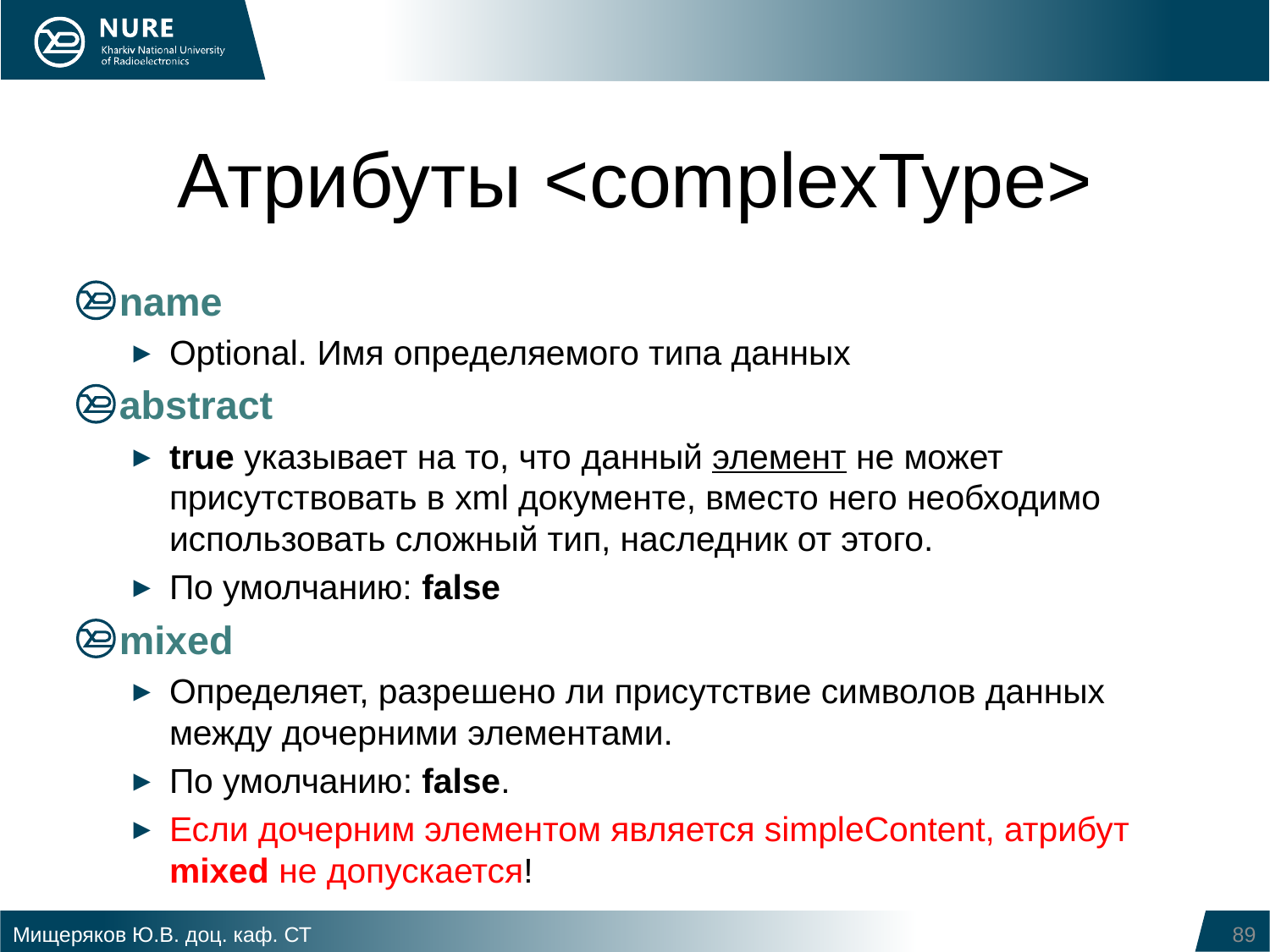

# Атрибуты <complexType>
name
Optional. Имя определяемого типа данных
abstract
true указывает на то, что данный элемент не может присутствовать в xml документе, вместо него необходимо использовать сложный тип, наследник от этого.
По умолчанию: false
mixed
Определяет, разрешено ли присутствие символов данных между дочерними элементами.
По умолчанию: false.
Если дочерним элементом является simpleContent, атрибут  mixed не допускается!
Мищеряков Ю.В. доц. каф. СТ
89